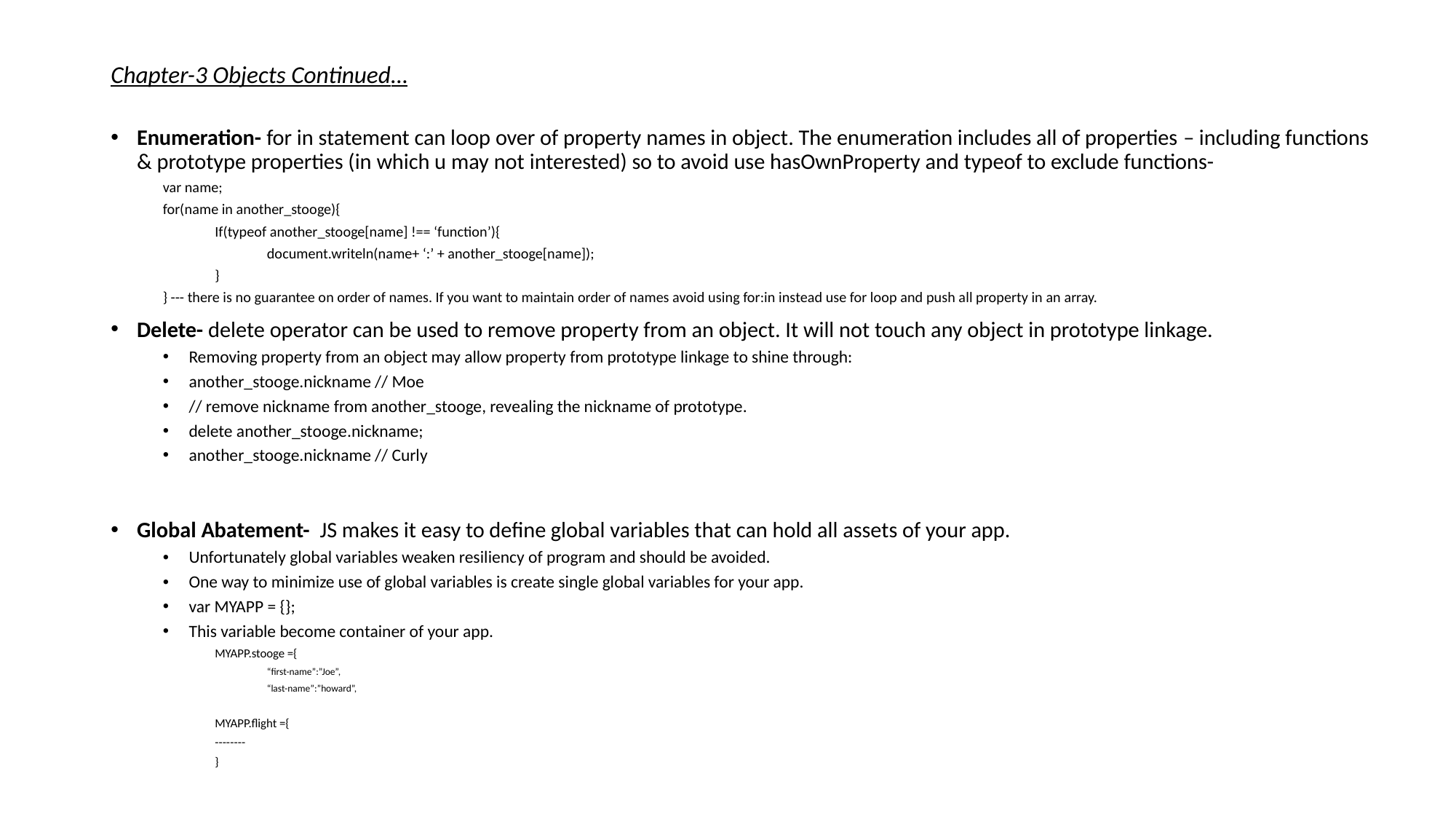

# Chapter-3 Objects Continued…
Enumeration- for in statement can loop over of property names in object. The enumeration includes all of properties – including functions & prototype properties (in which u may not interested) so to avoid use hasOwnProperty and typeof to exclude functions-
var name;
for(name in another_stooge){
If(typeof another_stooge[name] !== ‘function’){
document.writeln(name+ ‘:’ + another_stooge[name]);
}
} --- there is no guarantee on order of names. If you want to maintain order of names avoid using for:in instead use for loop and push all property in an array.
Delete- delete operator can be used to remove property from an object. It will not touch any object in prototype linkage.
Removing property from an object may allow property from prototype linkage to shine through:
another_stooge.nickname // Moe
// remove nickname from another_stooge, revealing the nickname of prototype.
delete another_stooge.nickname;
another_stooge.nickname // Curly

Global Abatement-  JS makes it easy to define global variables that can hold all assets of your app.
Unfortunately global variables weaken resiliency of program and should be avoided.
One way to minimize use of global variables is create single global variables for your app.
var MYAPP = {};
This variable become container of your app.
MYAPP.stooge ={
“first-name”:”Joe”,
“last-name”:”howard”,

MYAPP.flight ={
	--------
}